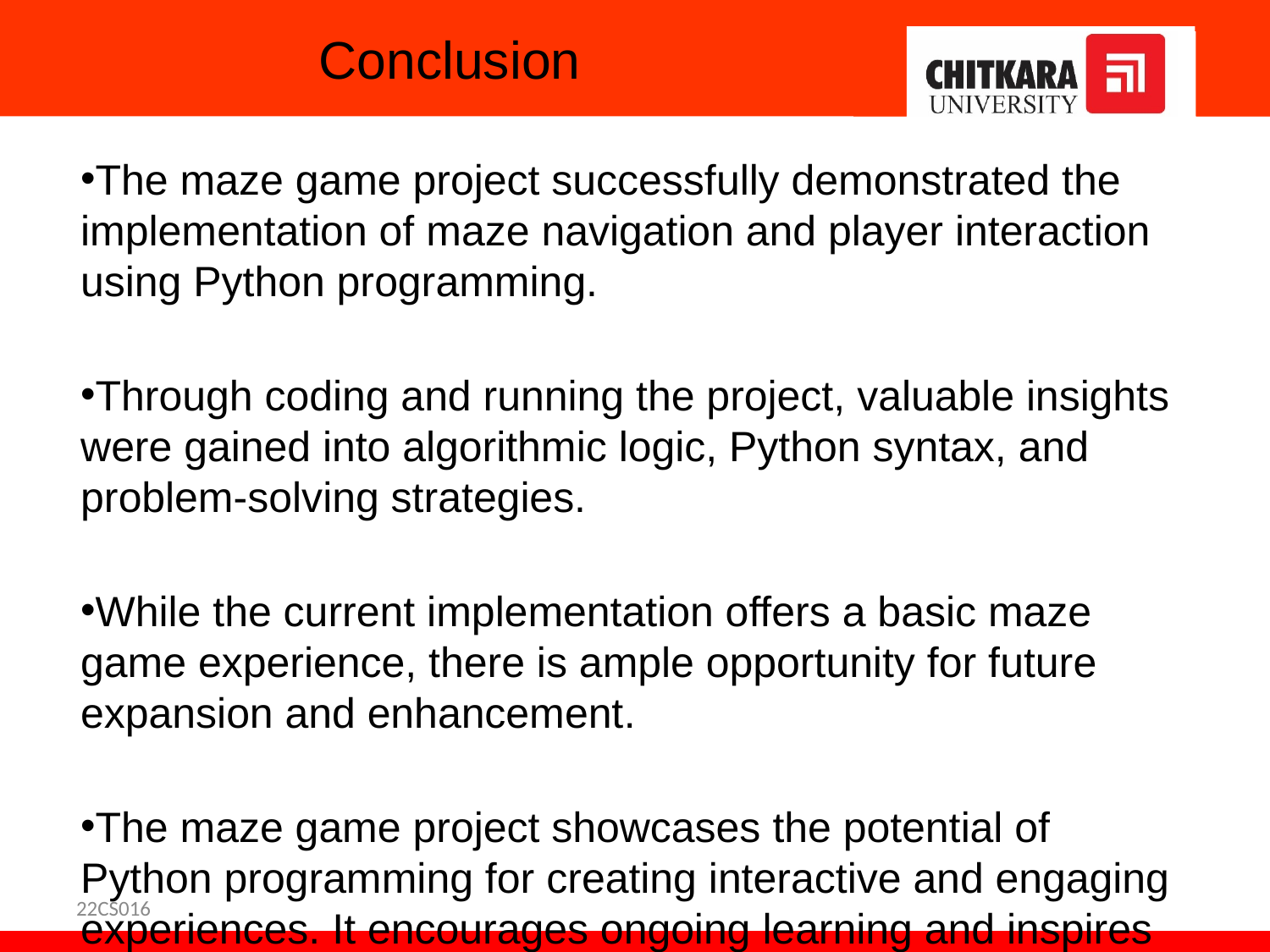

# Conclusion
The maze game project successfully demonstrated the implementation of maze navigation and player interaction using Python programming.

Through coding and running the project, valuable insights were gained into algorithmic logic, Python syntax, and problem-solving strategies.

While the current implementation offers a basic maze game experience, there is ample opportunity for future expansion and enhancement.

The maze game project showcases the potential of Python programming for creating interactive and engaging experiences. It encourages ongoing learning and inspires further exploration in the realm of game development and algorithmic design.
22CS016
10